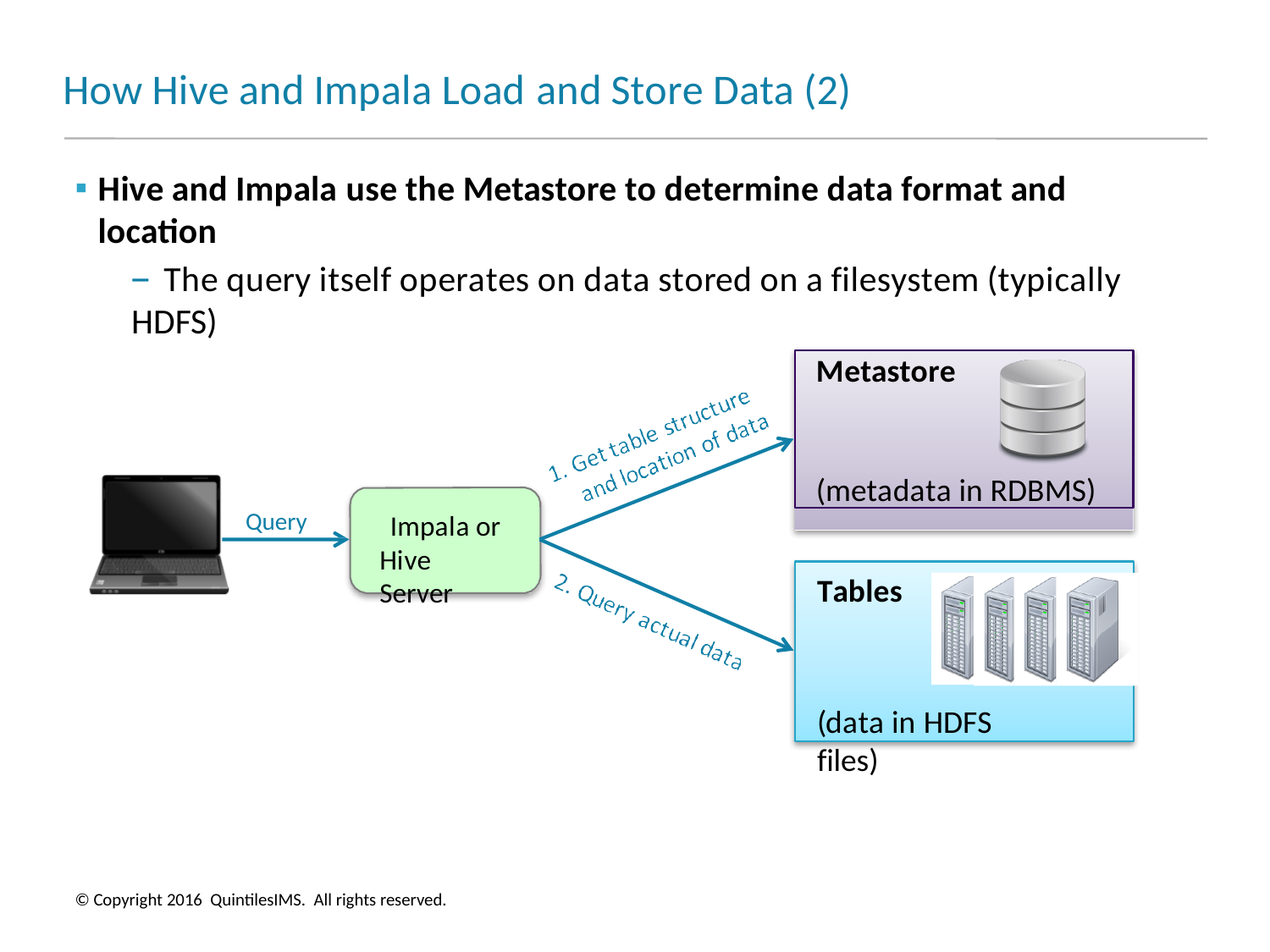

# How Hive and Impala Load and Store Data (2)
Hive and Impala use the Metastore to determine data format and location
– The query itself operates on data stored on a filesystem (typically HDFS)

Metastore

(metadata in RDBMS)

Query
Impala or Hive Server

Tables

(data in HDFS files)

© Copyright 2016  QuintilesIMS.  All rights reserved.